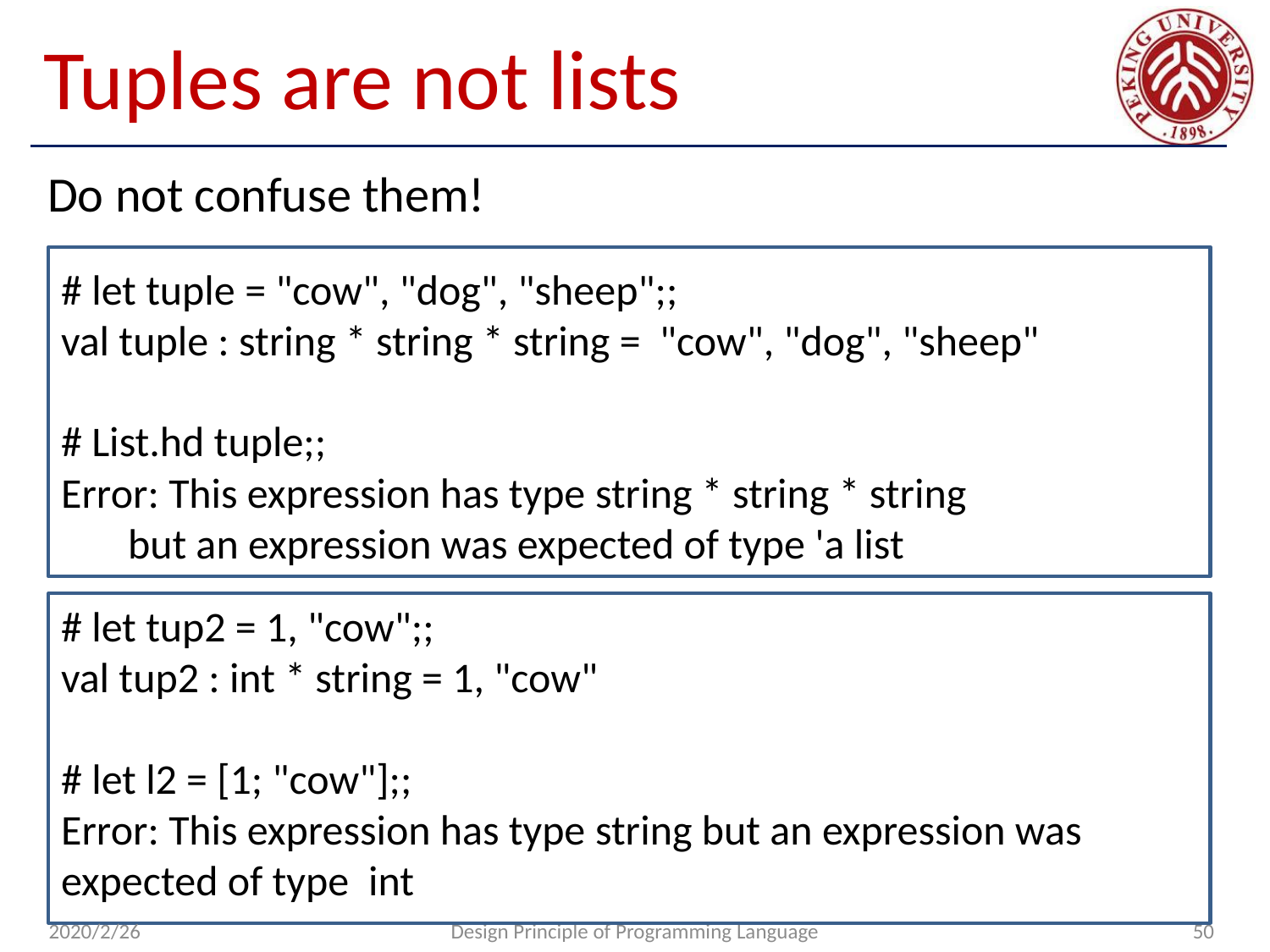

# Tuples are not lists
Do not confuse them!

# let tuple = "cow", "dog", "sheep";;
val tuple : string * string * string =  "cow", "dog", "sheep"

# List.hd tuple;;
Error: This expression has type string * string * string
       but an expression was expected of type 'a list

# let tup2 = 1, "cow";;
val tup2 : int * string = 1, "cow"

# let l2 = [1; "cow"];;
Error: This expression has type string but an expression was expected of type  int
2020/2/26
Design Principle of Programming Language
50